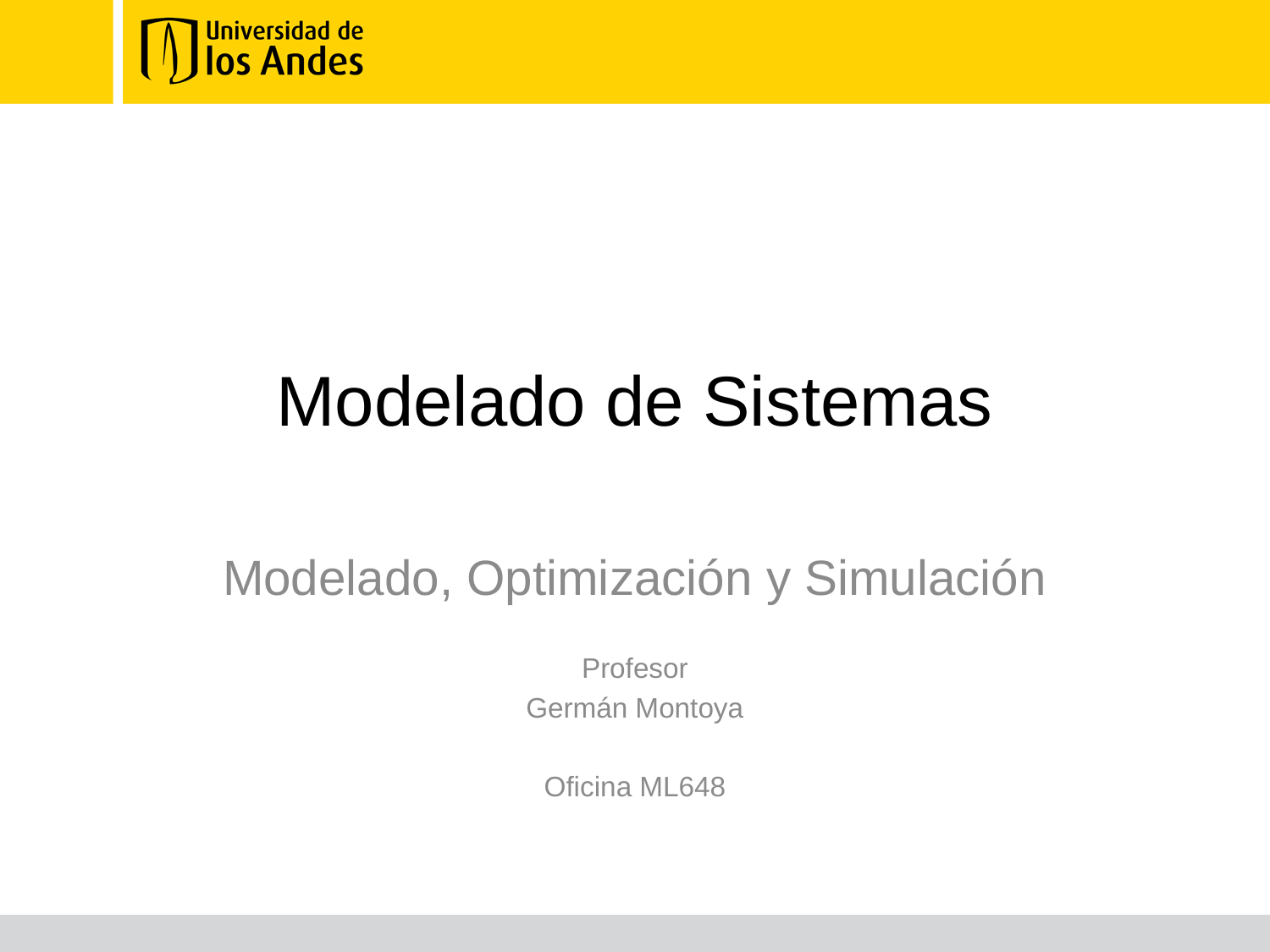

# Modelado de Sistemas
Modelado, Optimización y Simulación

Profesor
Germán Montoya

Oficina ML648